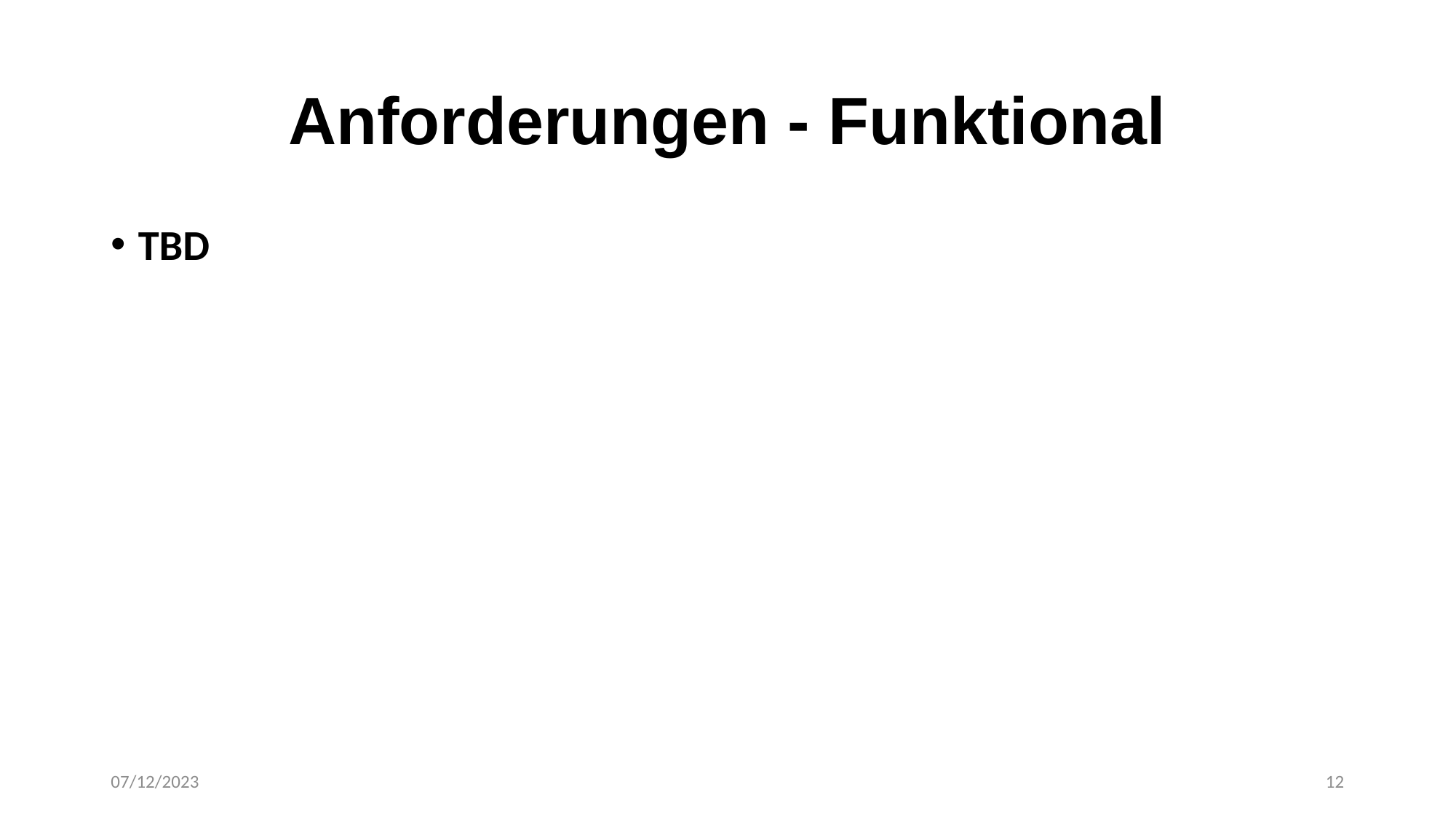

# Anforderungen - Funktional
TBD

07/12/2023
12